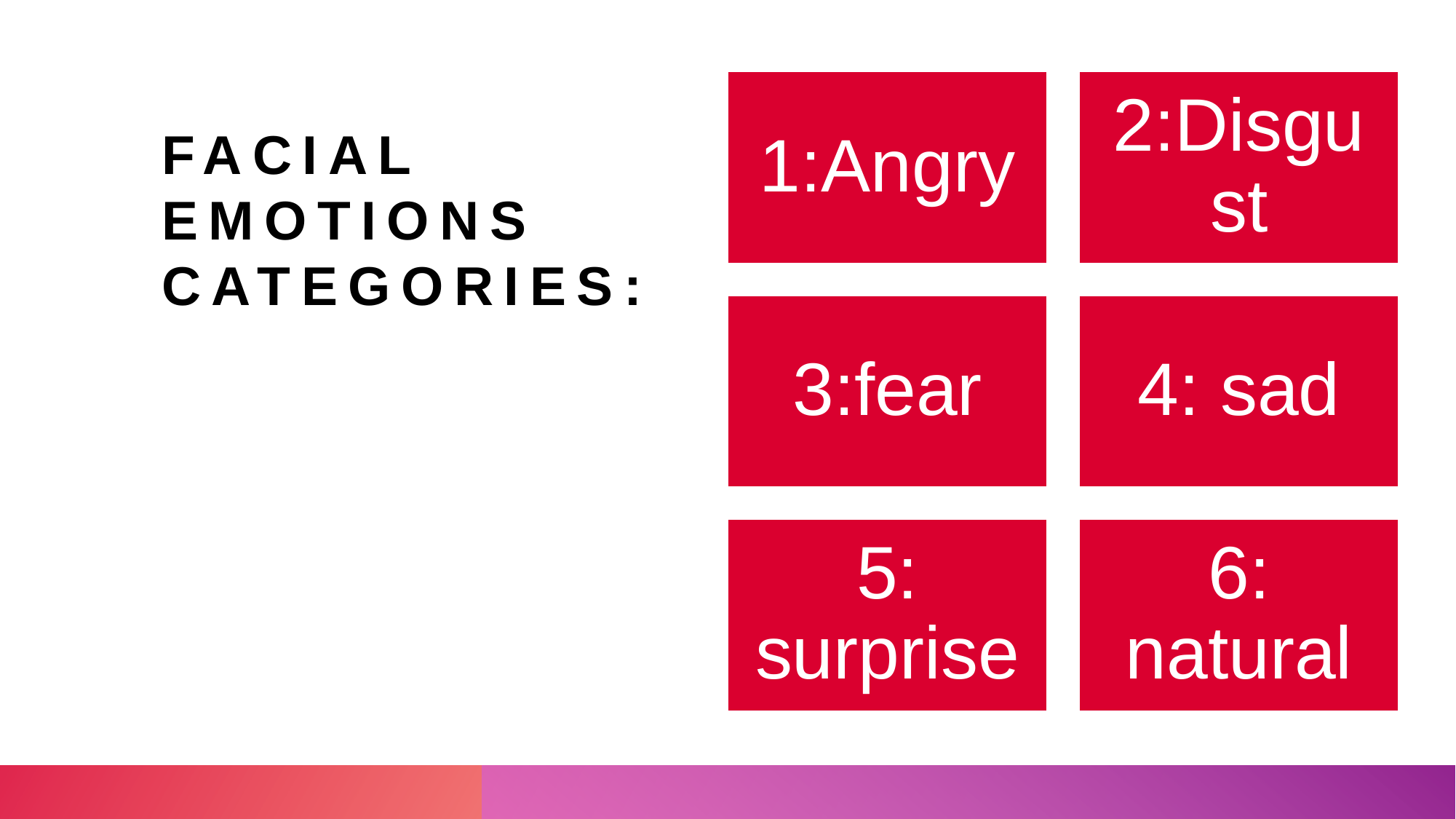

1:Angry
2:Disgust
3:fear
4: sad
5: surprise
6: natural
# Facial emotions categories: